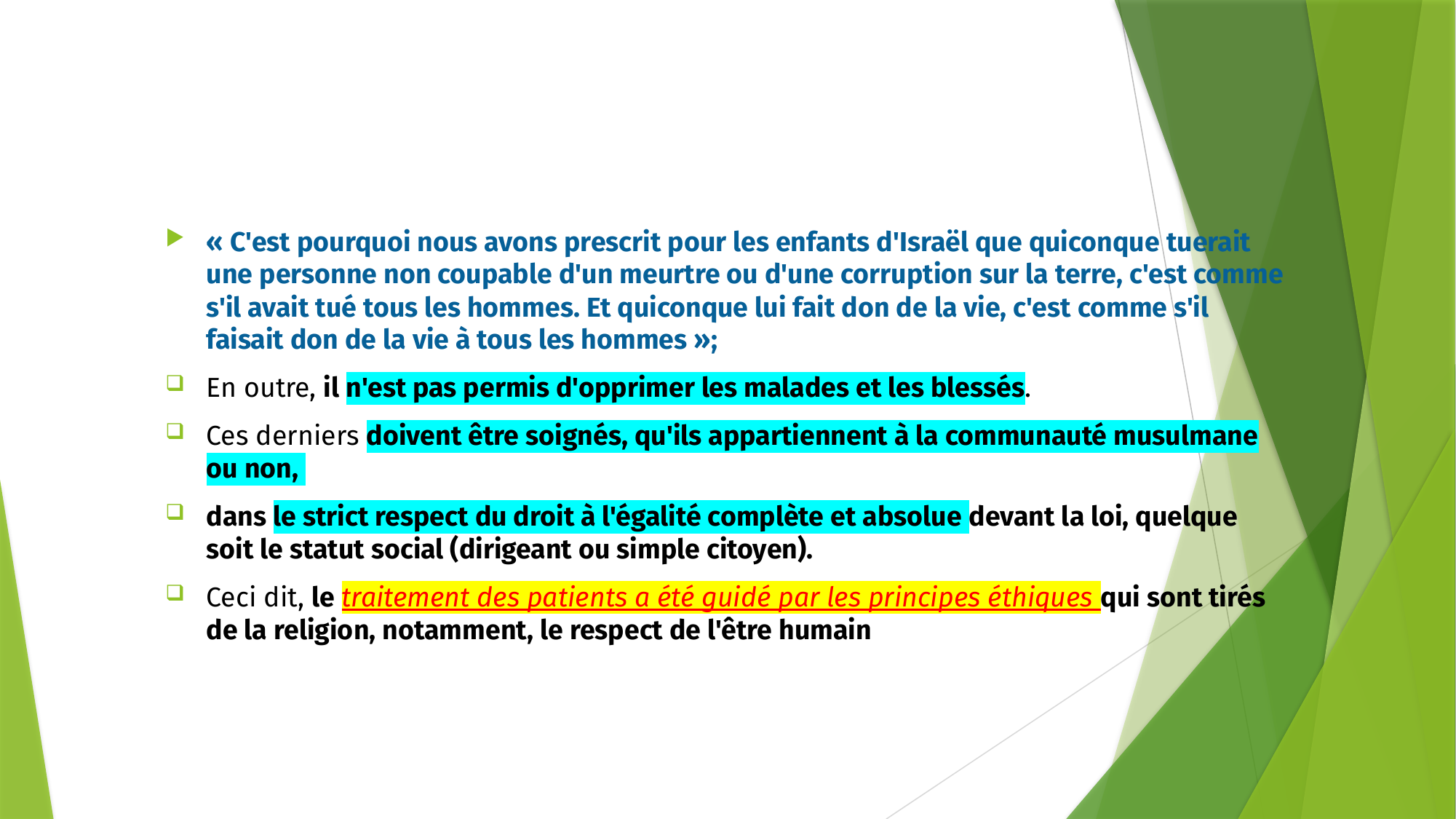

#
« C'est pourquoi nous avons prescrit pour les enfants d'Israël que quiconque tuerait une personne non coupable d'un meurtre ou d'une corruption sur la terre, c'est comme s'il avait tué tous les hommes. Et quiconque lui fait don de la vie, c'est comme s'il faisait don de la vie à tous les hommes »;
En outre, il n'est pas permis d'opprimer les malades et les blessés.
Ces derniers doivent être soignés, qu'ils appartiennent à la communauté musulmane ou non,
dans le strict respect du droit à l'égalité complète et absolue devant la loi, quelque soit le statut social (dirigeant ou simple citoyen).
Ceci dit, le traitement des patients a été guidé par les principes éthiques qui sont tirés de la religion, notamment, le respect de l'être humain